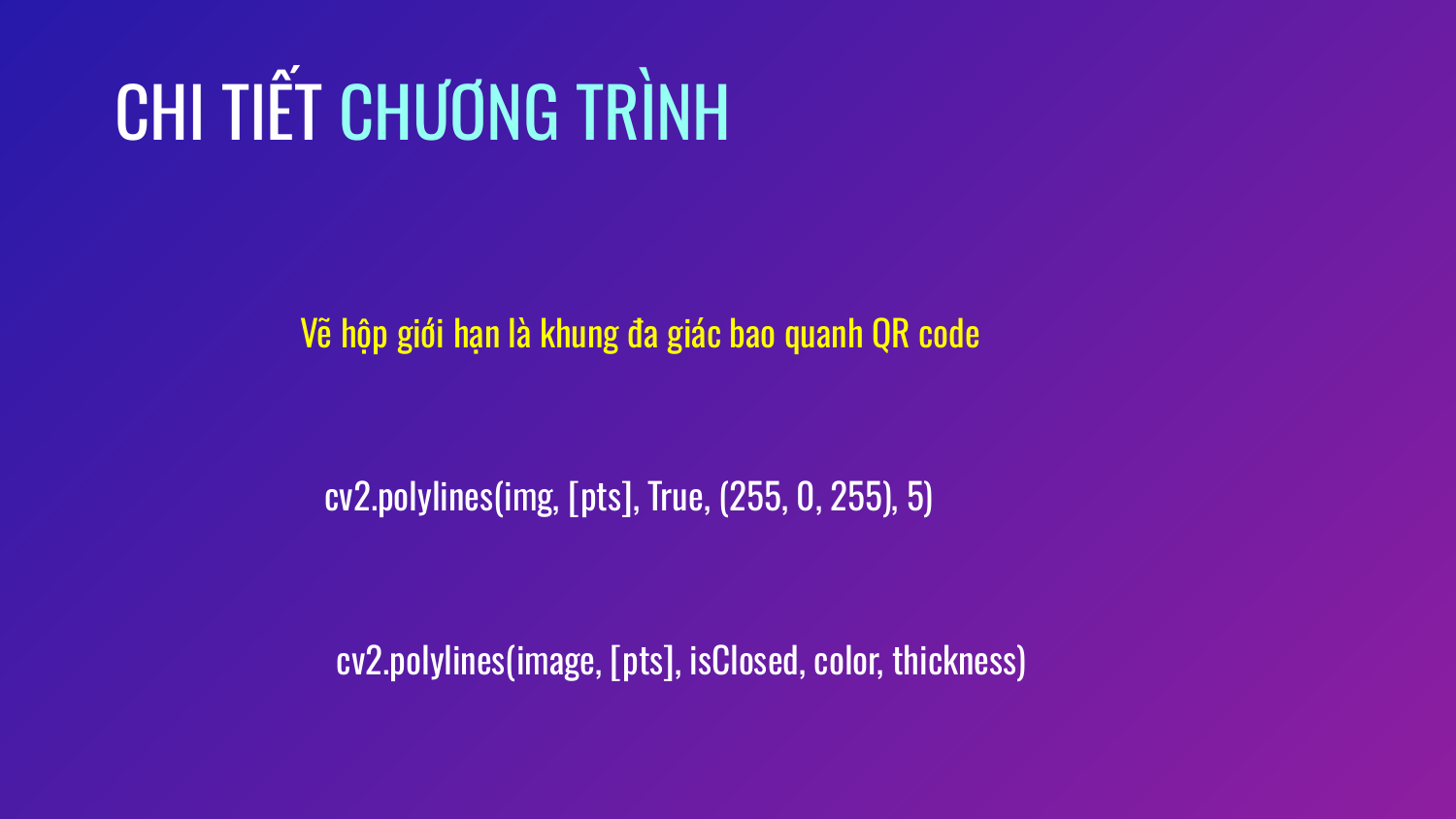

# CHI TIẾT CHƯƠNG TRÌNH

	Vẽ hộp giới hạn là khung đa giác bao quanh QR code

	cv2.polylines(img, [pts], True, (255, 0, 255), 5)

	cv2.polylines(image, [pts], isClosed, color, thickness)